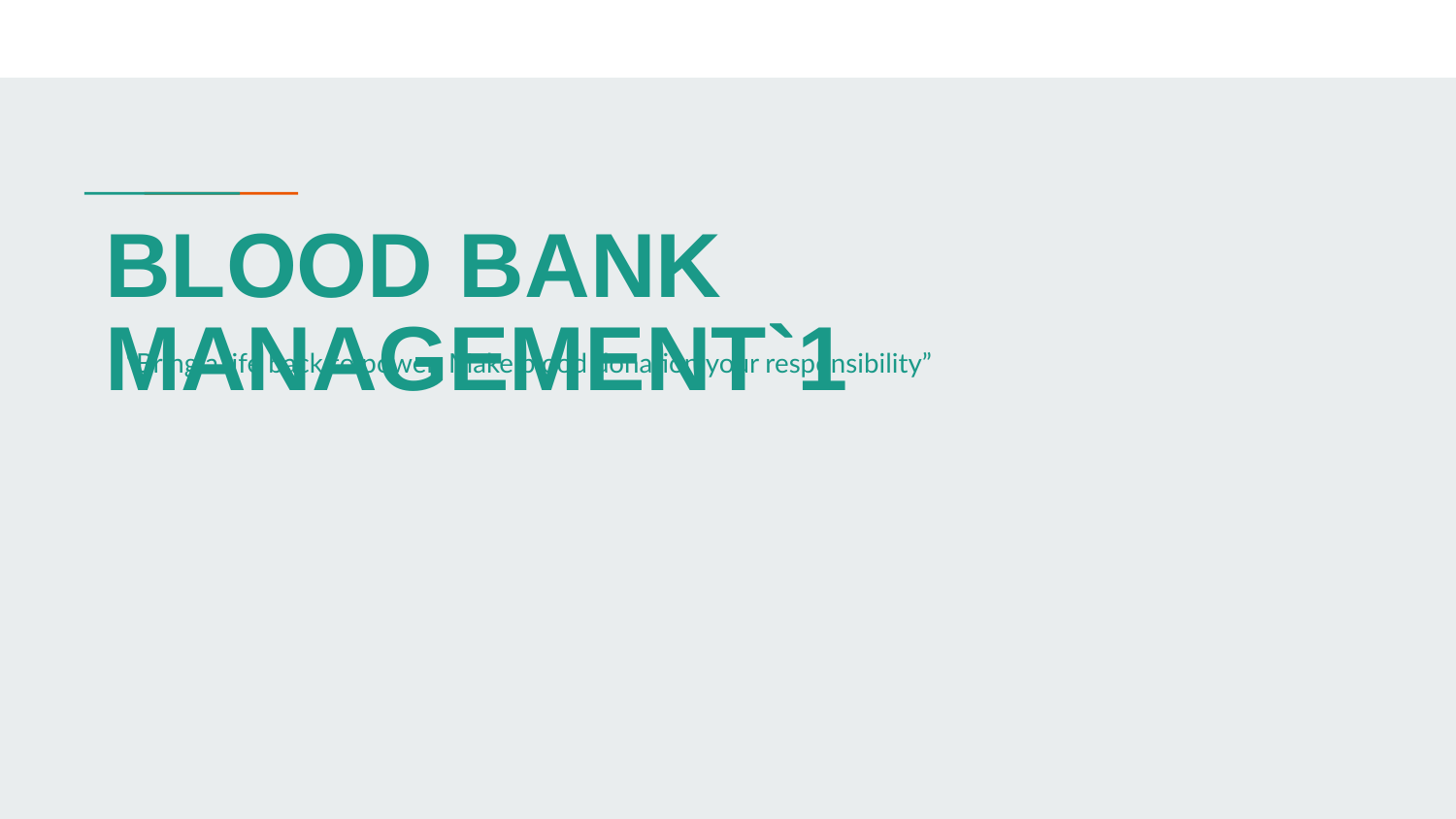

# BLOOD BANK MANAGEMENT`1
“Bring a life back to power. Make blood donation your responsibility”